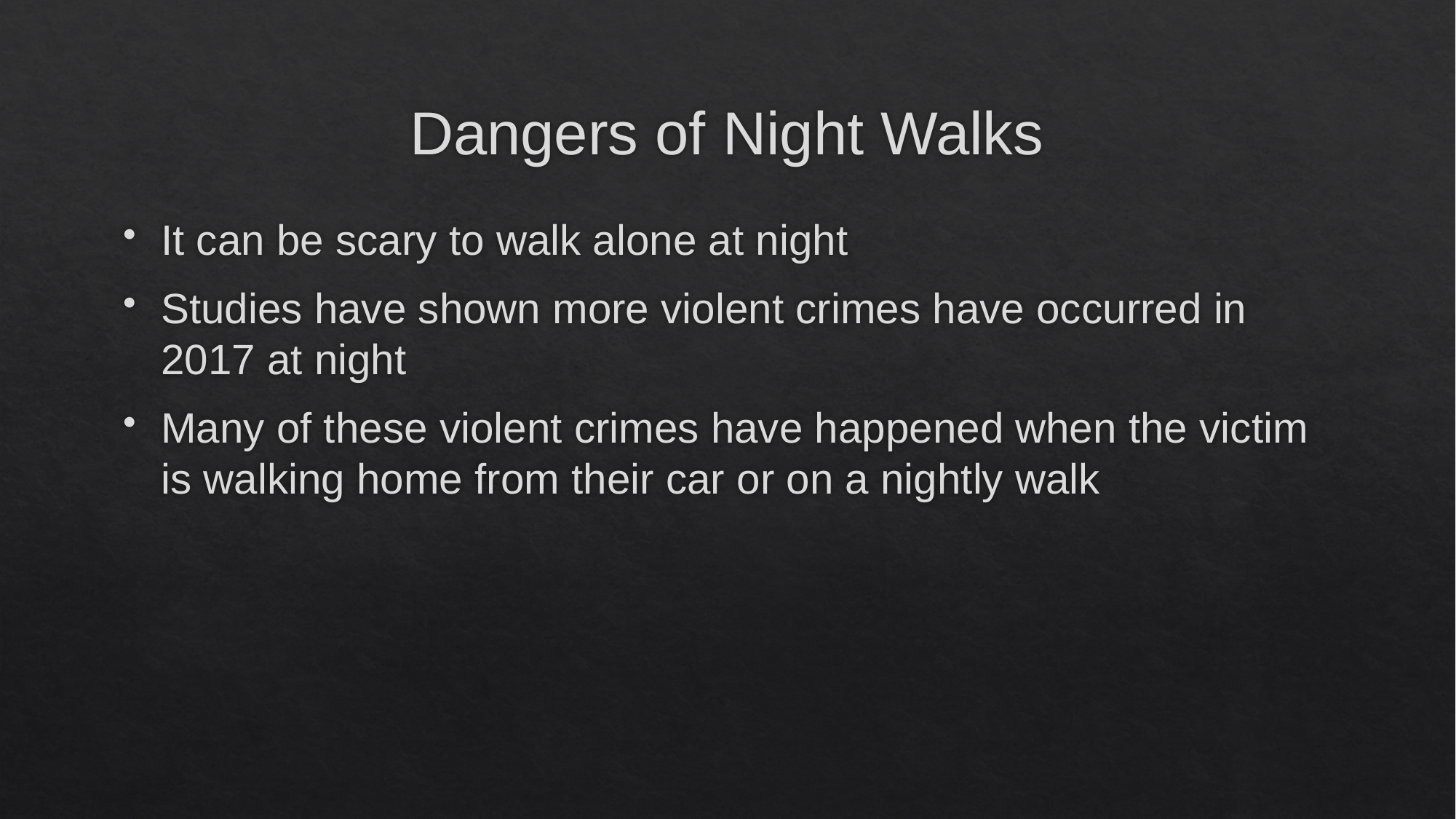

# Dangers of Night Walks
It can be scary to walk alone at night
Studies have shown more violent crimes have occurred in 2017 at night
Many of these violent crimes have happened when the victim is walking home from their car or on a nightly walk